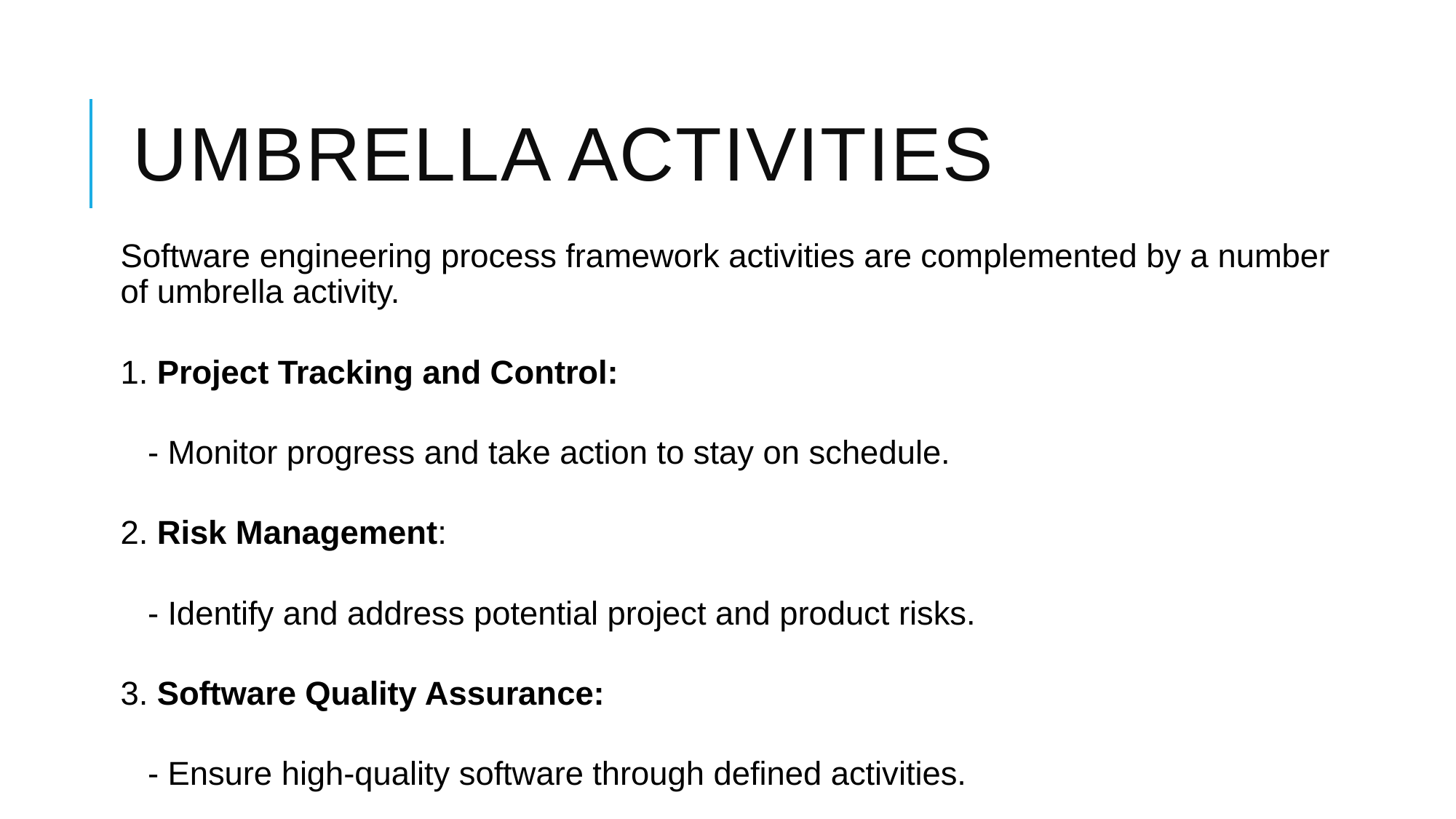

# umbrella activities
Software engineering process framework activities are complemented by a number of umbrella activity.
1. Project Tracking and Control:
   - Monitor progress and take action to stay on schedule.
2. Risk Management:
   - Identify and address potential project and product risks.
3. Software Quality Assurance:
   - Ensure high-quality software through defined activities.